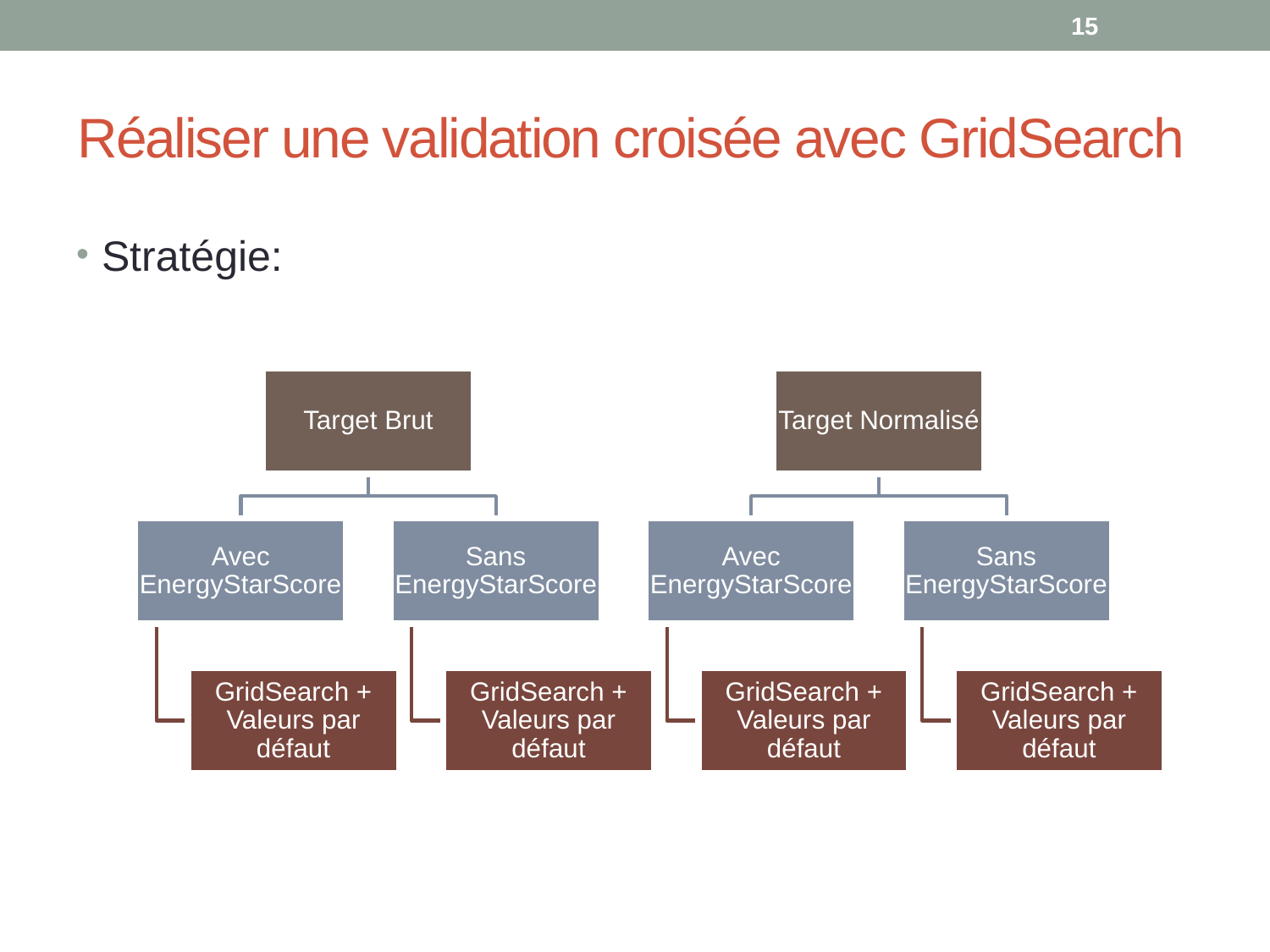

15
# Réaliser une validation croisée avec GridSearch
Stratégie:

Target Brut
Avec EnergyStarScore
GridSearch + Valeurs par défaut
Sans EnergyStarScore
GridSearch + Valeurs par défaut
Target Normalisé
Avec EnergyStarScore
GridSearch + Valeurs par défaut
Sans EnergyStarScore
GridSearch + Valeurs par défaut